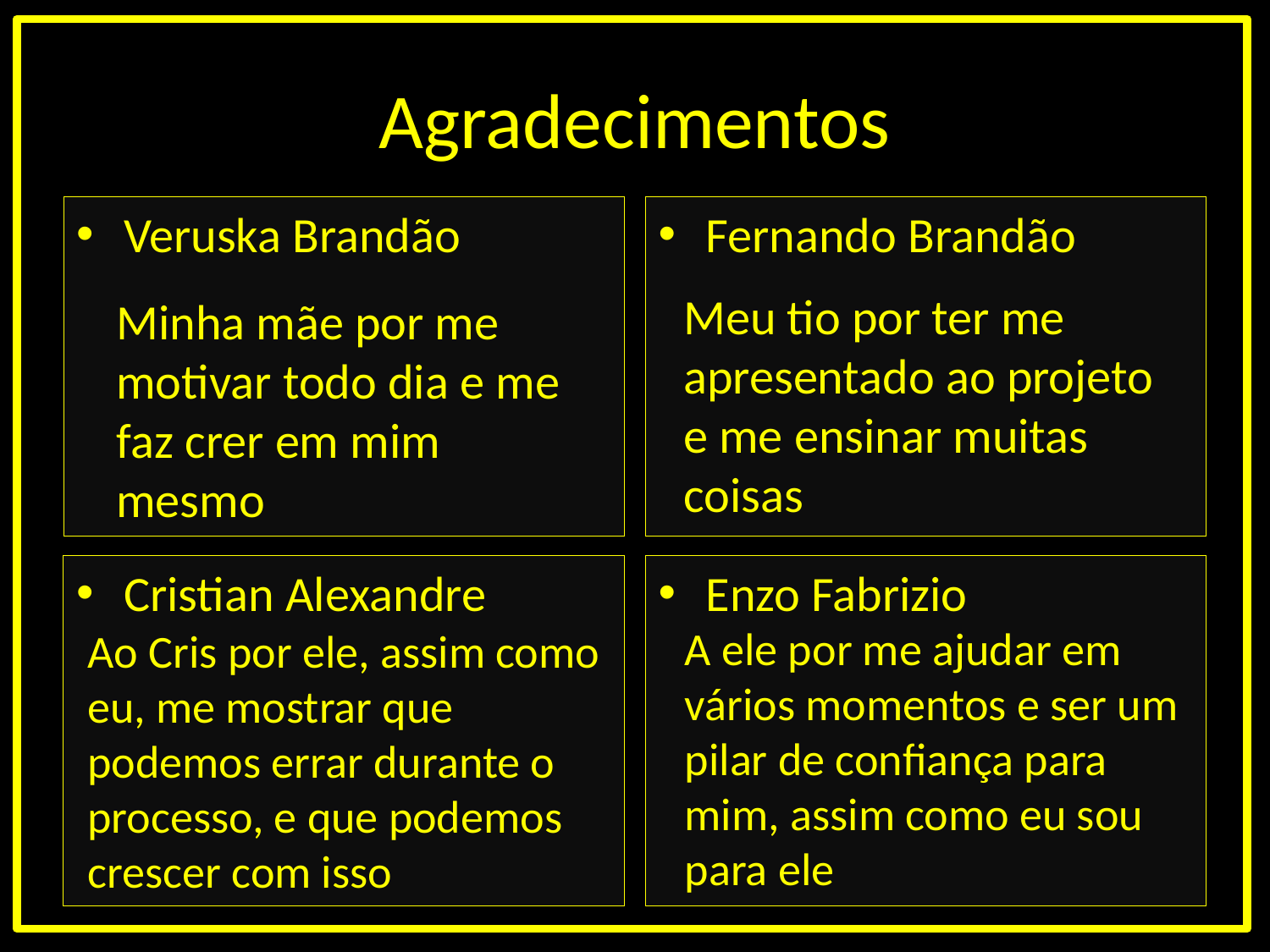

# Agradecimentos
Veruska Brandão
Fernando Brandão
Meu tio por ter me apresentado ao projeto e me ensinar muitas coisas
Minha mãe por me motivar todo dia e me faz crer em mim mesmo
Cristian Alexandre
Enzo Fabrizio
A ele por me ajudar em vários momentos e ser um pilar de confiança para mim, assim como eu sou para ele
Ao Cris por ele, assim como eu, me mostrar que podemos errar durante o processo, e que podemos crescer com isso